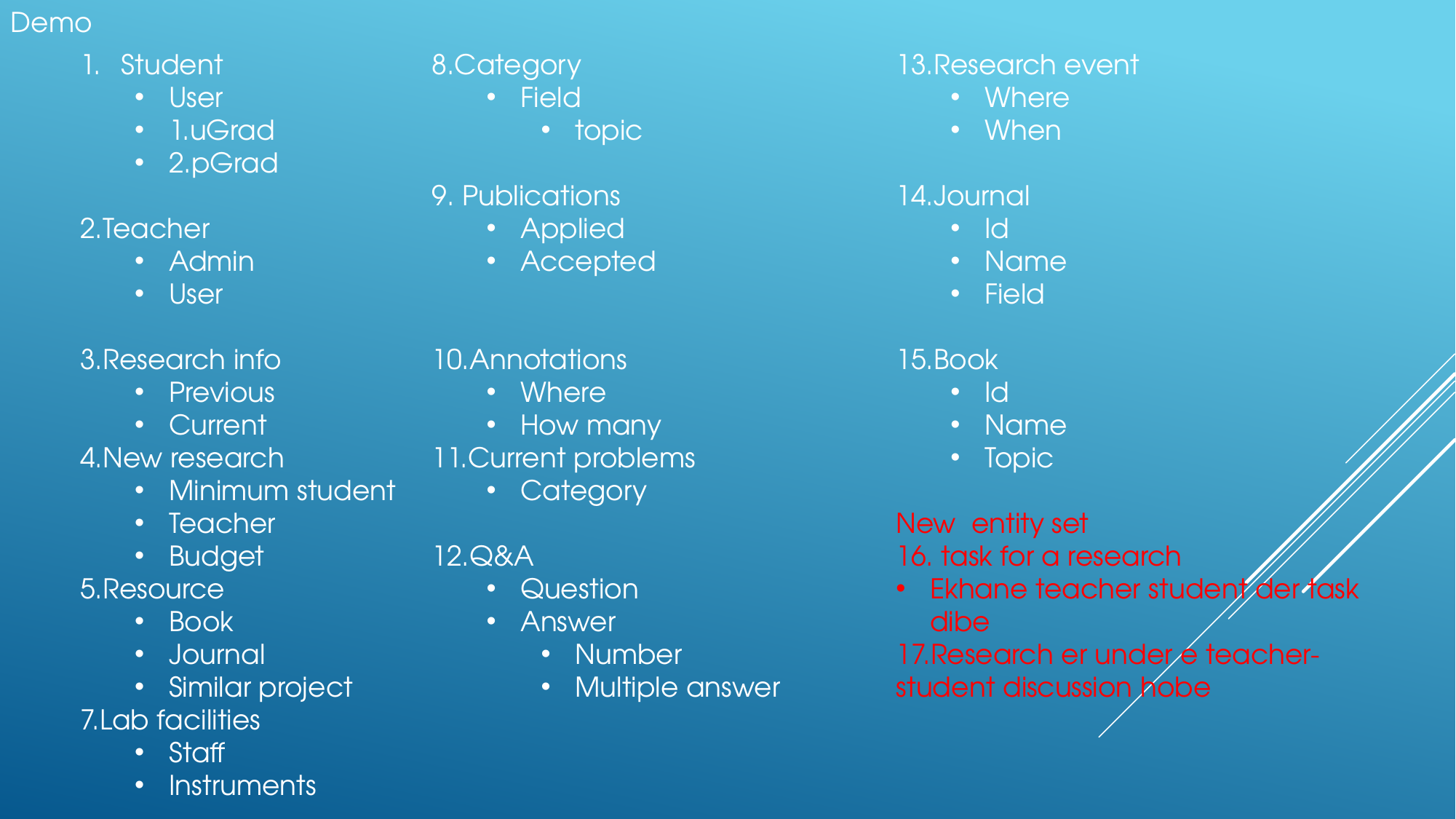

Demo
Student
User
1.uGrad
2.pGrad

2.Teacher
Admin
User

3.Research info
Previous
Current
4.New research
Minimum student
Teacher
Budget
5.Resource
Book
Journal
Similar project
7.Lab facilities
Staff
Instruments

8.Category
Field
topic

9. Publications
Applied
Accepted

10.Annotations
Where
How many
11.Current problems
Category

12.Q&A
Question
Answer
Number
Multiple answer

13.Research event
Where
When

14.Journal
Id
Name
Field

15.Book
Id
Name
Topic

New  entity set
16. task for a research
Ekhane teacher student der task dibe
17.Research er under e teacher-student discussion hobe